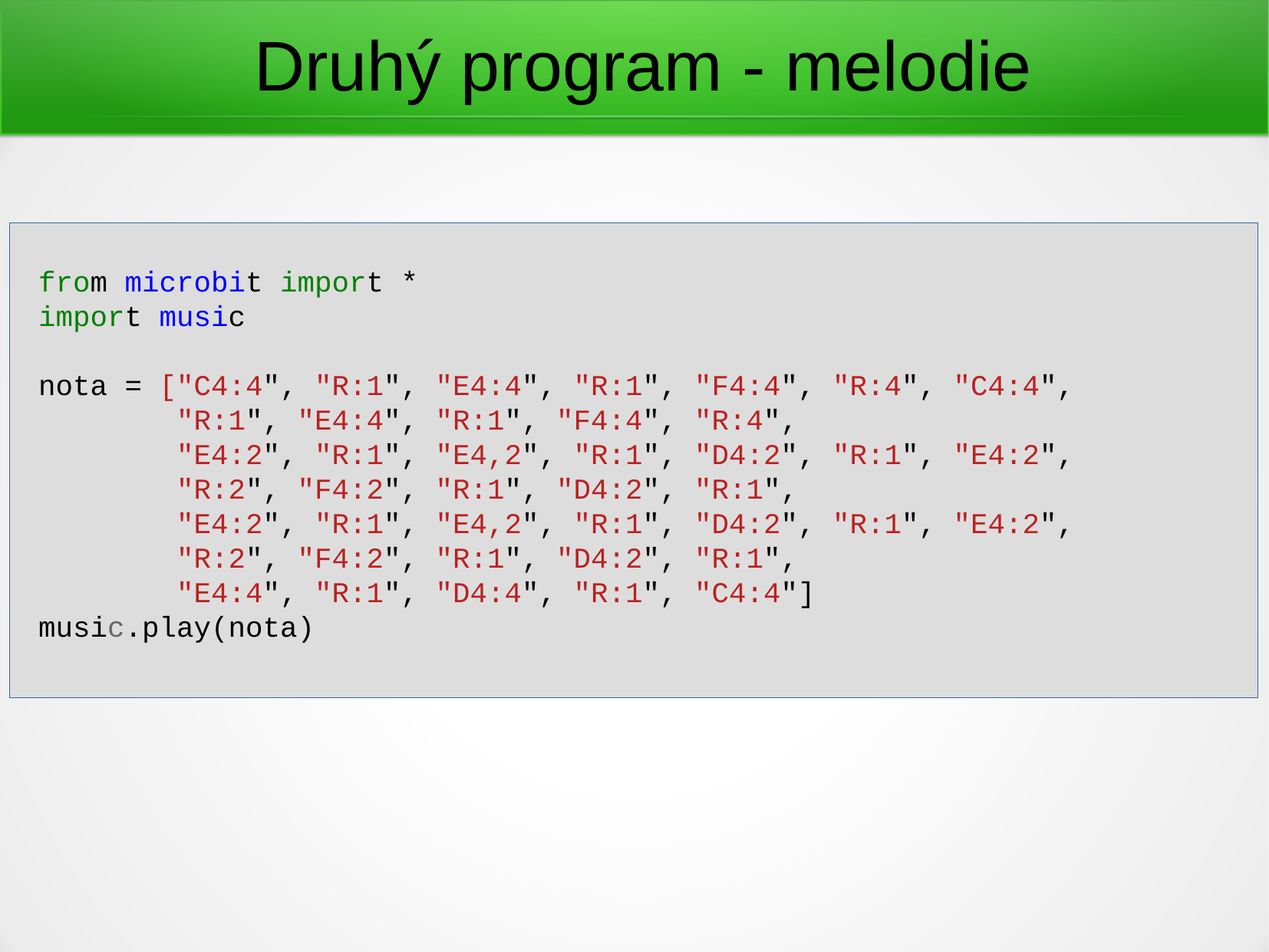

Druhý program - melodie

 from microbit import *
 import music

 nota = ["C4:4", "R:1", "E4:4", "R:1", "F4:4", "R:4", "C4:4",
         "R:1", "E4:4", "R:1", "F4:4", "R:4",
         "E4:2", "R:1", "E4,2", "R:1", "D4:2", "R:1", "E4:2",
         "R:2", "F4:2", "R:1", "D4:2", "R:1",
         "E4:2", "R:1", "E4,2", "R:1", "D4:2", "R:1", "E4:2",
         "R:2", "F4:2", "R:1", "D4:2", "R:1",
         "E4:4", "R:1", "D4:4", "R:1", "C4:4"]
 music.play(nota)